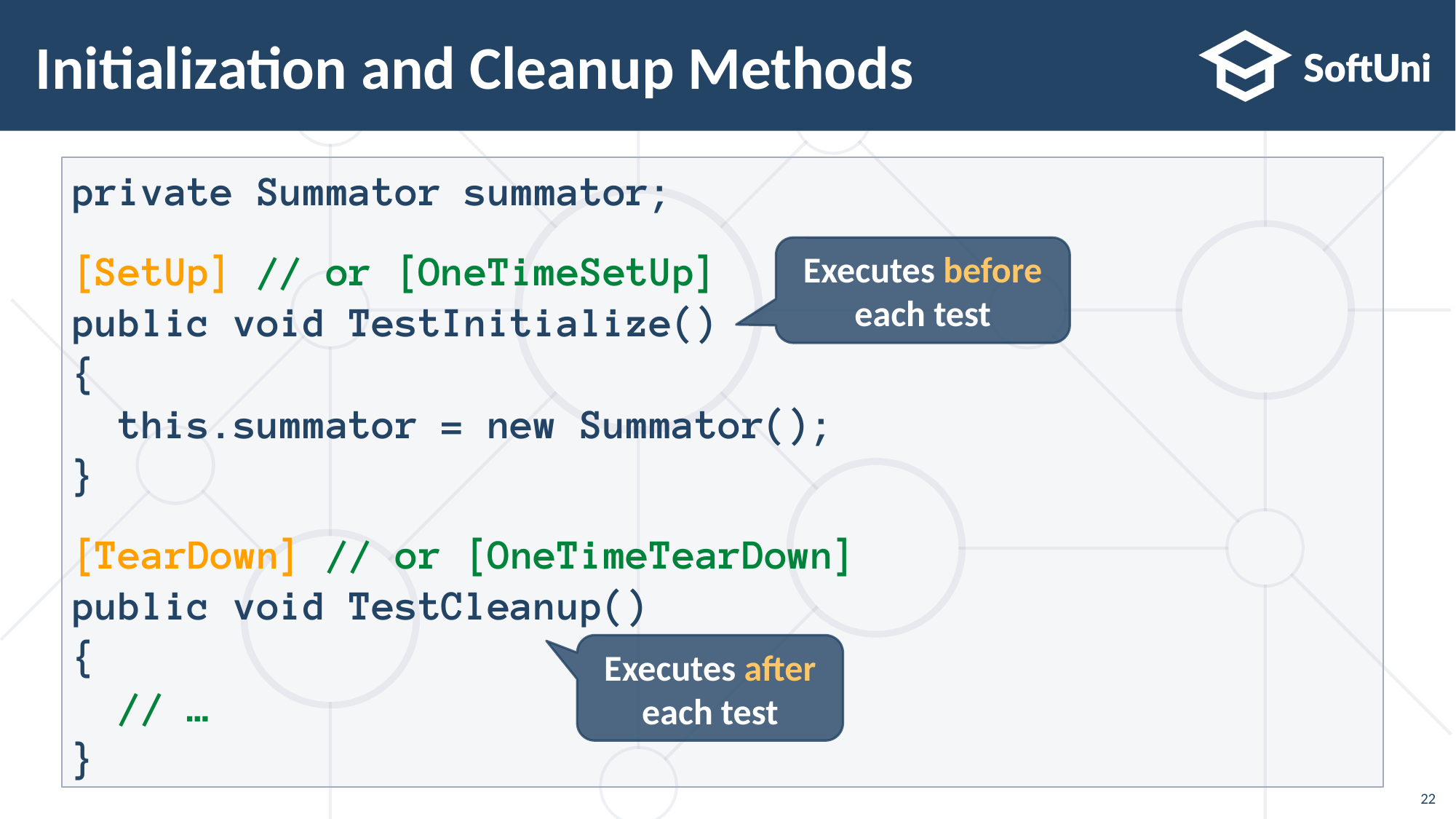

# Initialization and Cleanup Methods
private Summator summator;

[SetUp] // or [OneTimeSetUp]
public void TestInitialize()
{
  this.summator = new Summator();
}

[TearDown] // or [OneTimeTearDown]
public void TestCleanup()
{
  // …
}
Executes before each test
Executes after each test
22